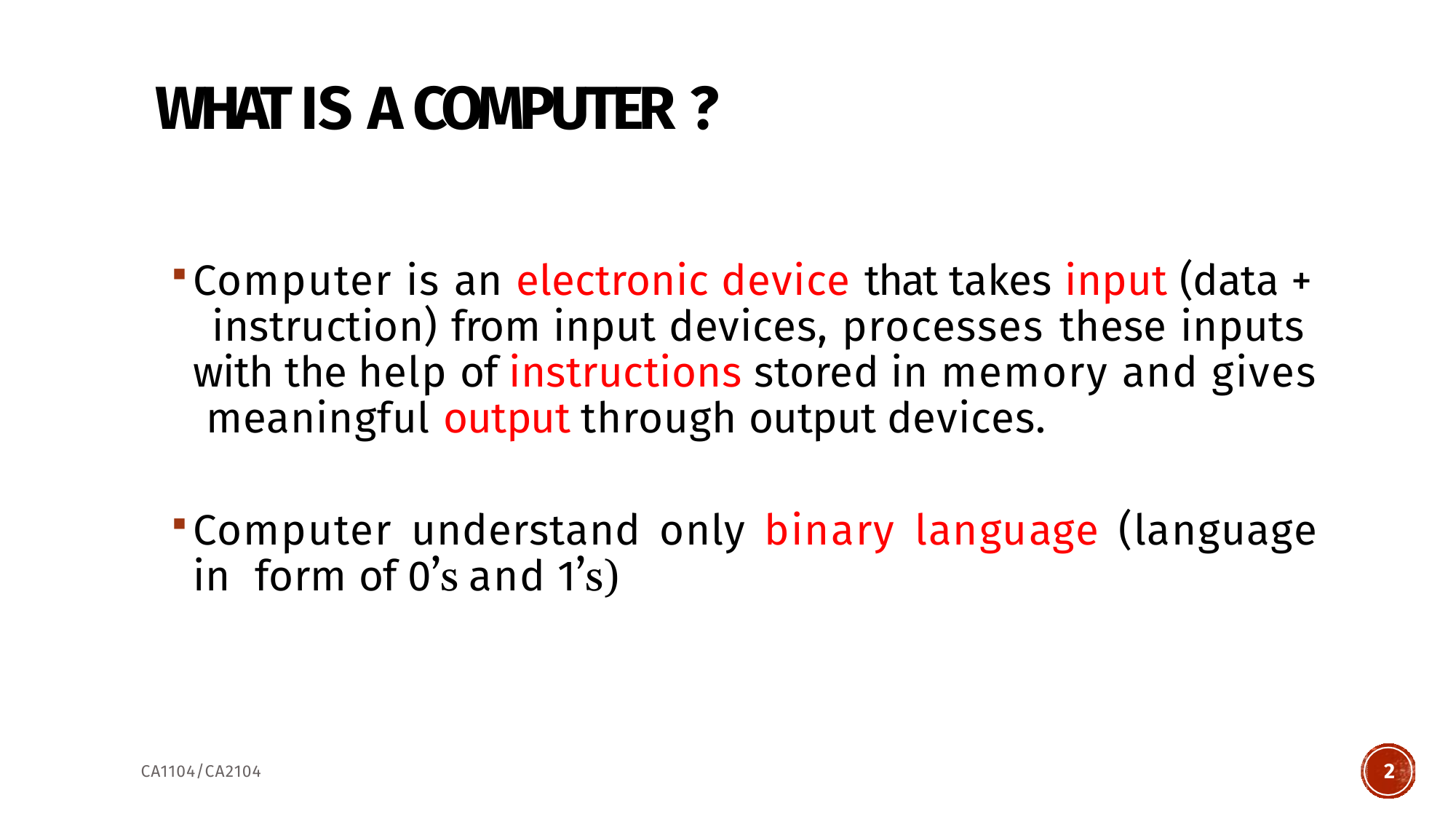

# WHAT IS A COMPUTER ?
Computer is an electronic device that takes input (data +  instruction) from input devices, processes these inputs  with the help of instructions stored in memory and gives  meaningful output through output devices.

Computer understand only binary language (language in  form of 0’s and 1’s)
2
CA1104/CA2104